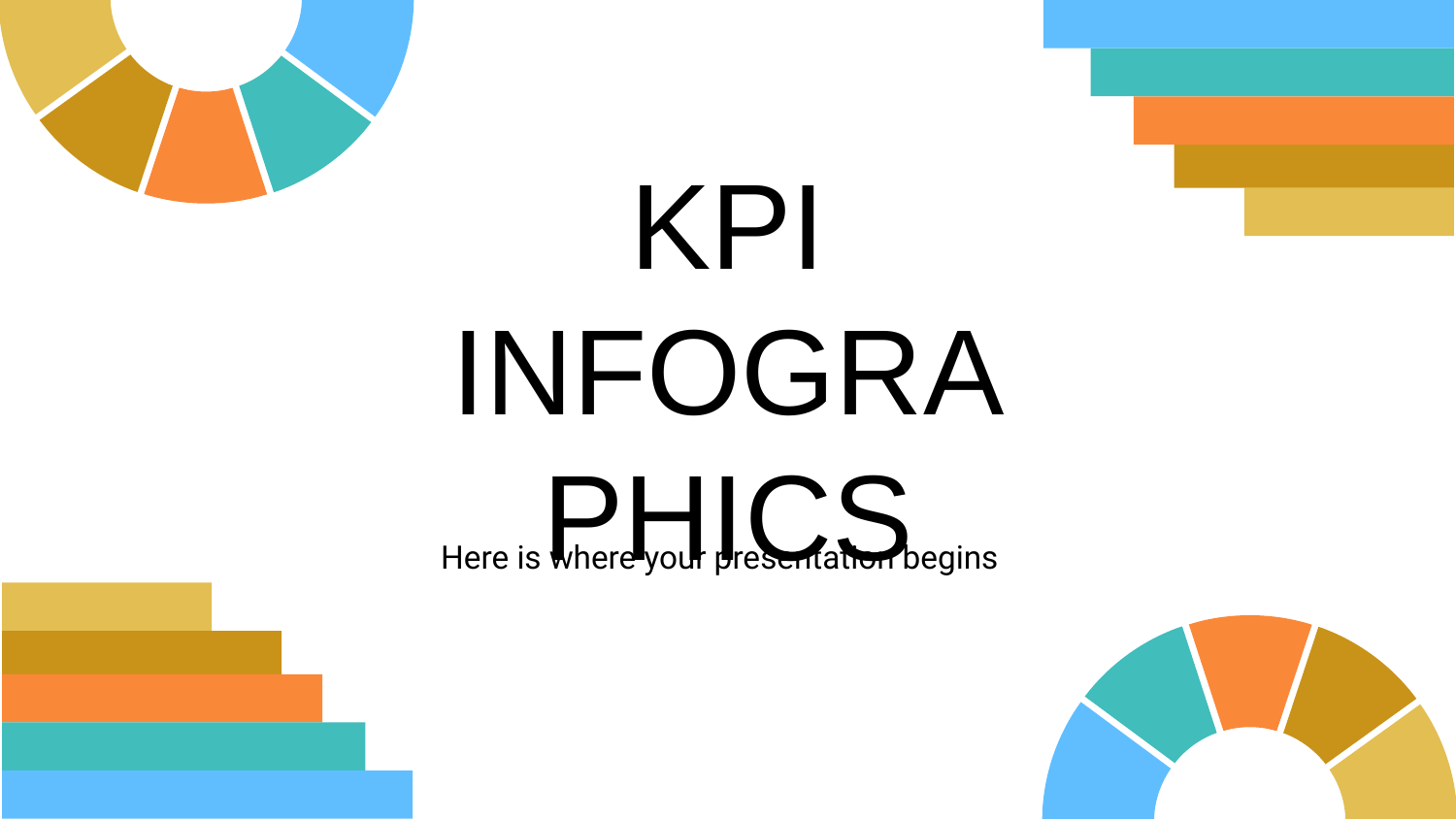

# KPI
INFOGRAPHICS
Here is where your presentation begins